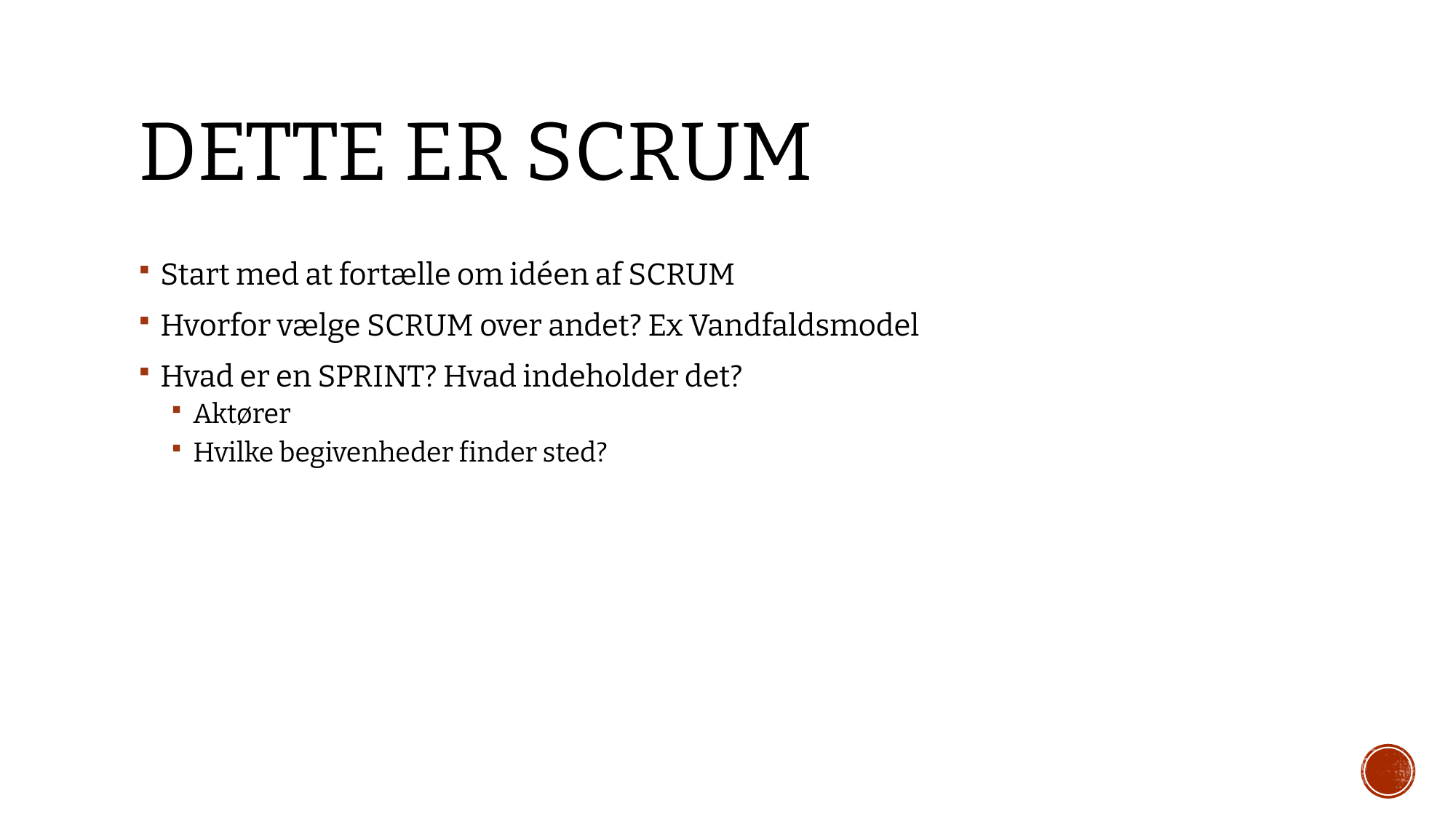

# Dette er scrum
Start med at fortælle om idéen af SCRUM
Hvorfor vælge SCRUM over andet? Ex Vandfaldsmodel
Hvad er en SPRINT? Hvad indeholder det?
Aktører
Hvilke begivenheder finder sted?